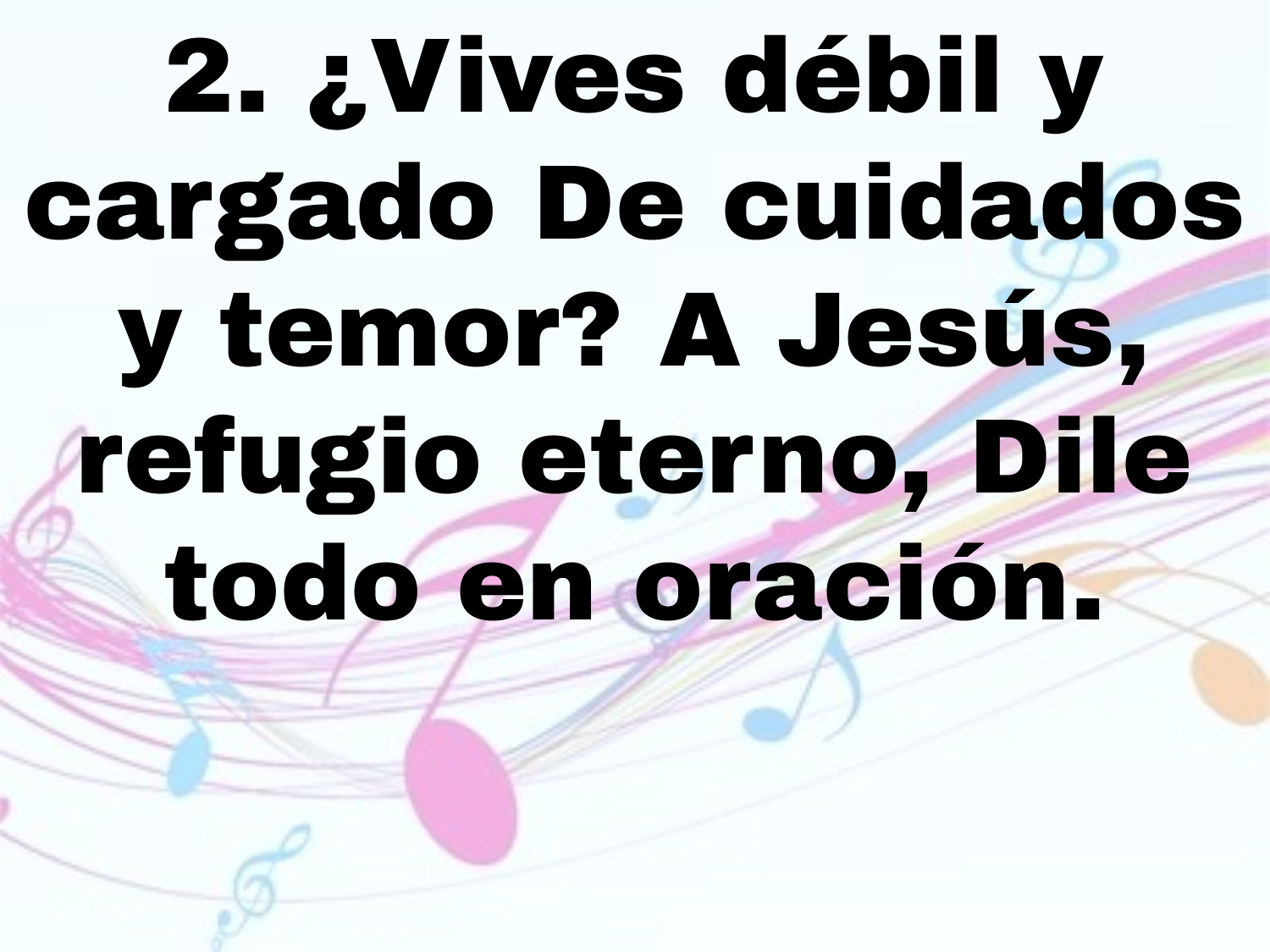

2. ¿Vives débil y cargado De cuidados y temor? A Jesús, refugio eterno, Dile todo en oración.